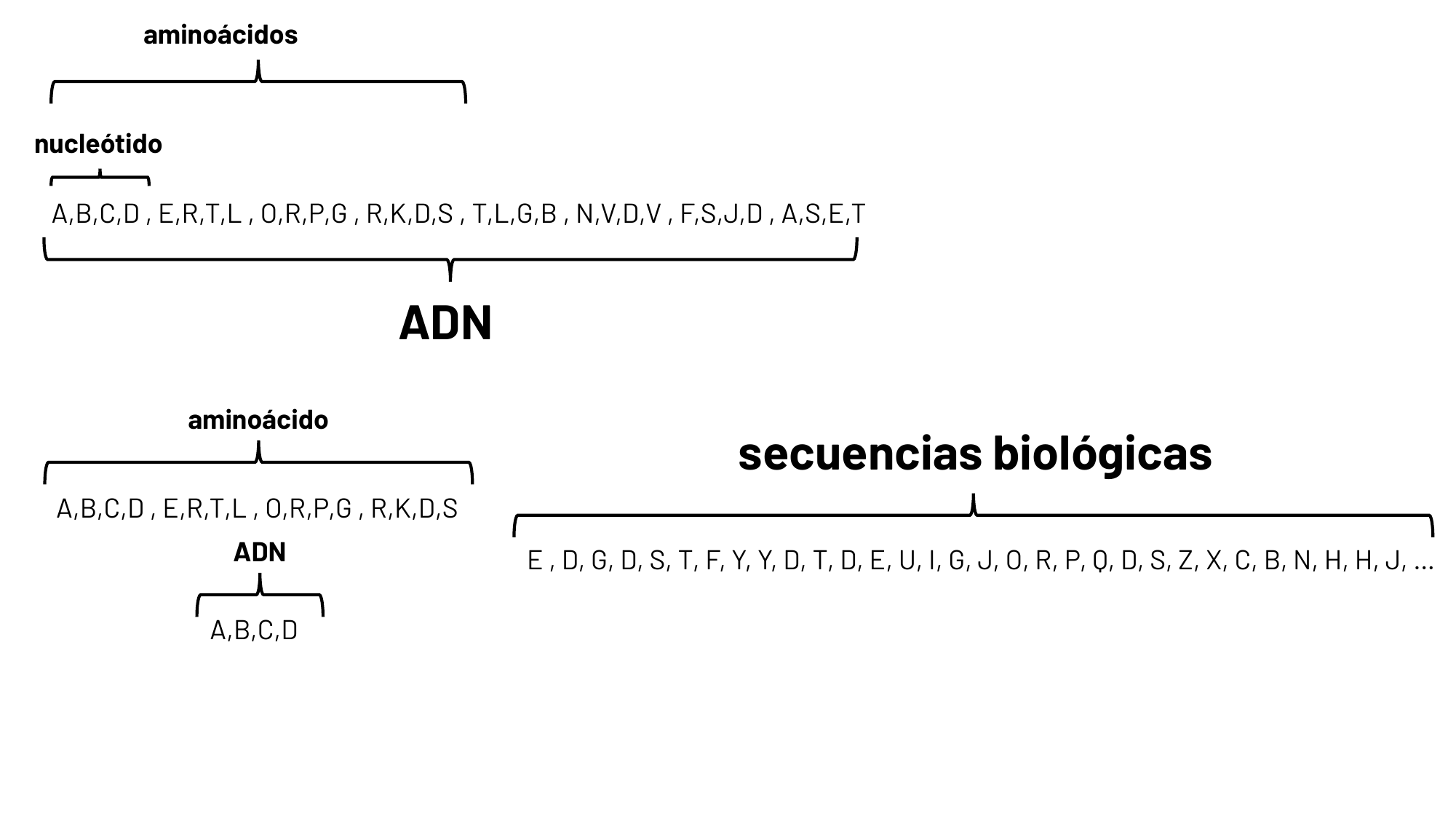

aminoácidos

nucleótido

A,B,C,D , E,R,T,L , O,R,P,G , R,K,D,S , T,L,G,B , N,V,D,V , F,S,J,D , A,S,E,T

ADN
aminoácido
secuencias biológicas
A,B,C,D , E,R,T,L , O,R,P,G , R,K,D,S
ADN

E , D, G, D, S, T, F, Y, Y, D, T, D, E, U, I, G, J, O, R, P, Q, D, S, Z, X, C, B, N, H, H, J, …
A,B,C,D